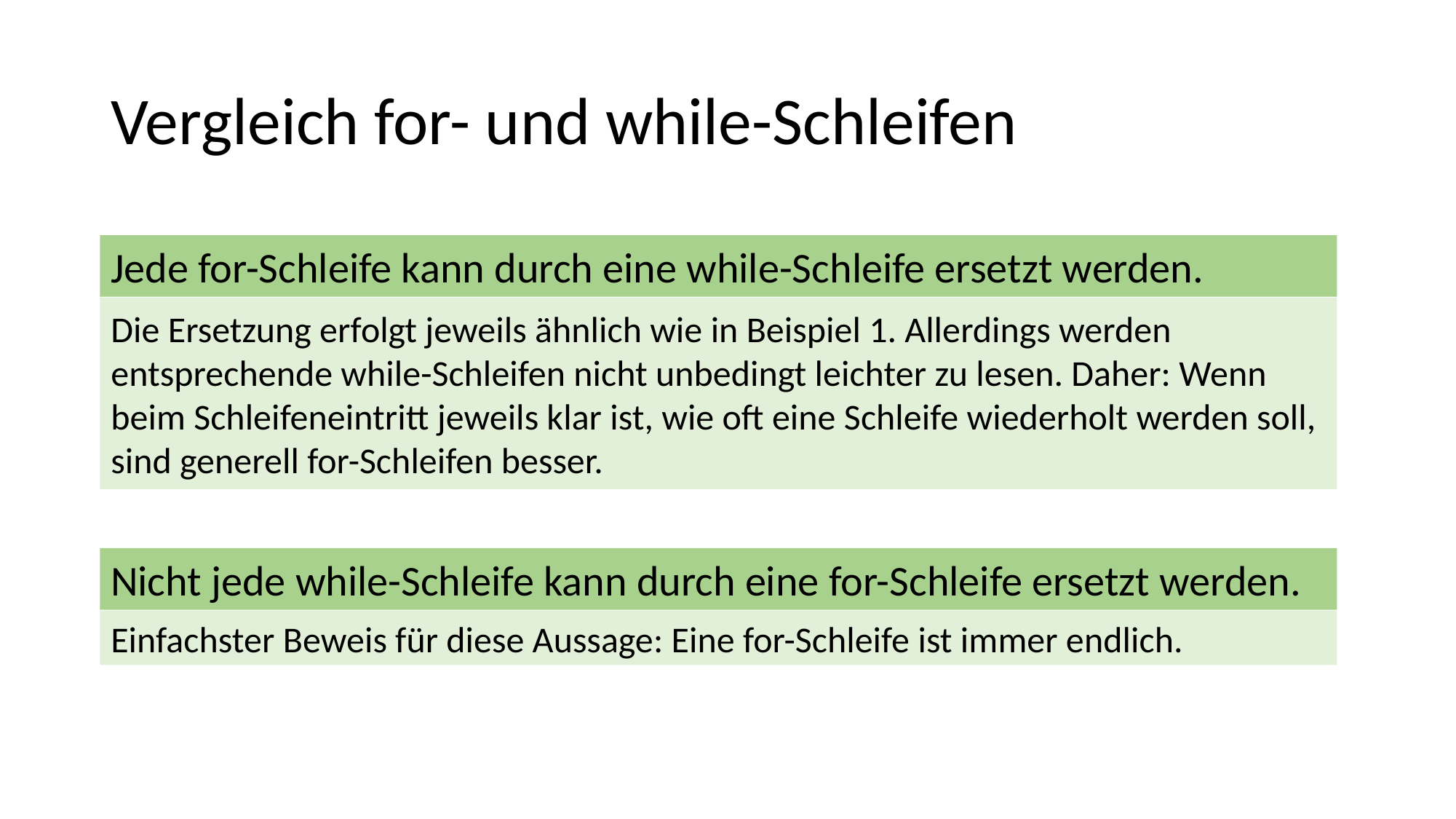

# Vergleich for- und while-Schleifen
Jede for-Schleife kann durch eine while-Schleife ersetzt werden.
Die Ersetzung erfolgt jeweils ähnlich wie in Beispiel 1. Allerdings werden entsprechende while-Schleifen nicht unbedingt leichter zu lesen. Daher: Wenn beim Schleifeneintritt jeweils klar ist, wie oft eine Schleife wiederholt werden soll, sind generell for-Schleifen besser.
Nicht jede while-Schleife kann durch eine for-Schleife ersetzt werden.
Einfachster Beweis für diese Aussage: Eine for-Schleife ist immer endlich.